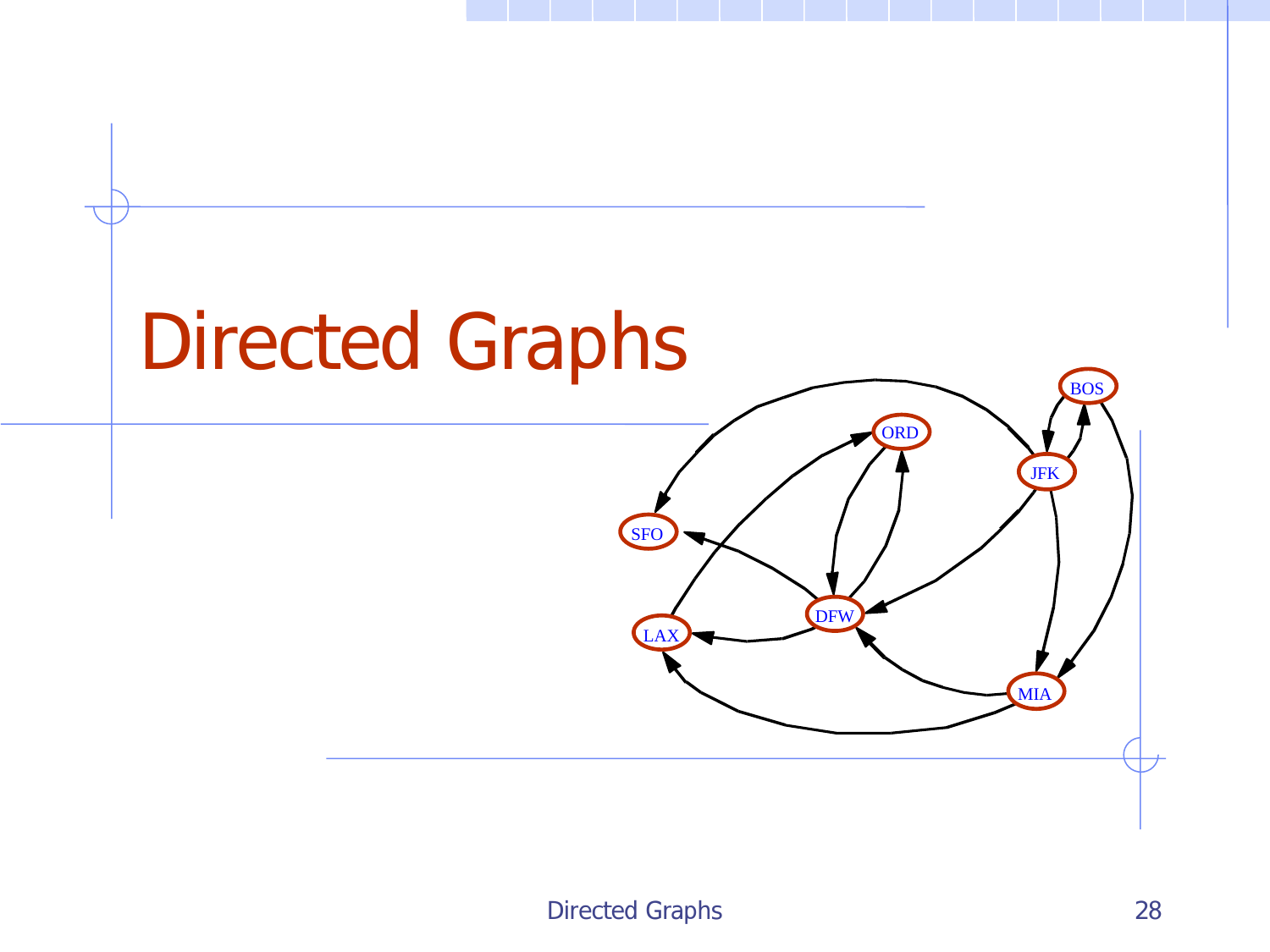

# Directed Graphs

BOS

ORD

JFK

SFO

DFW

LAX

MIA

Directed Graphs
28